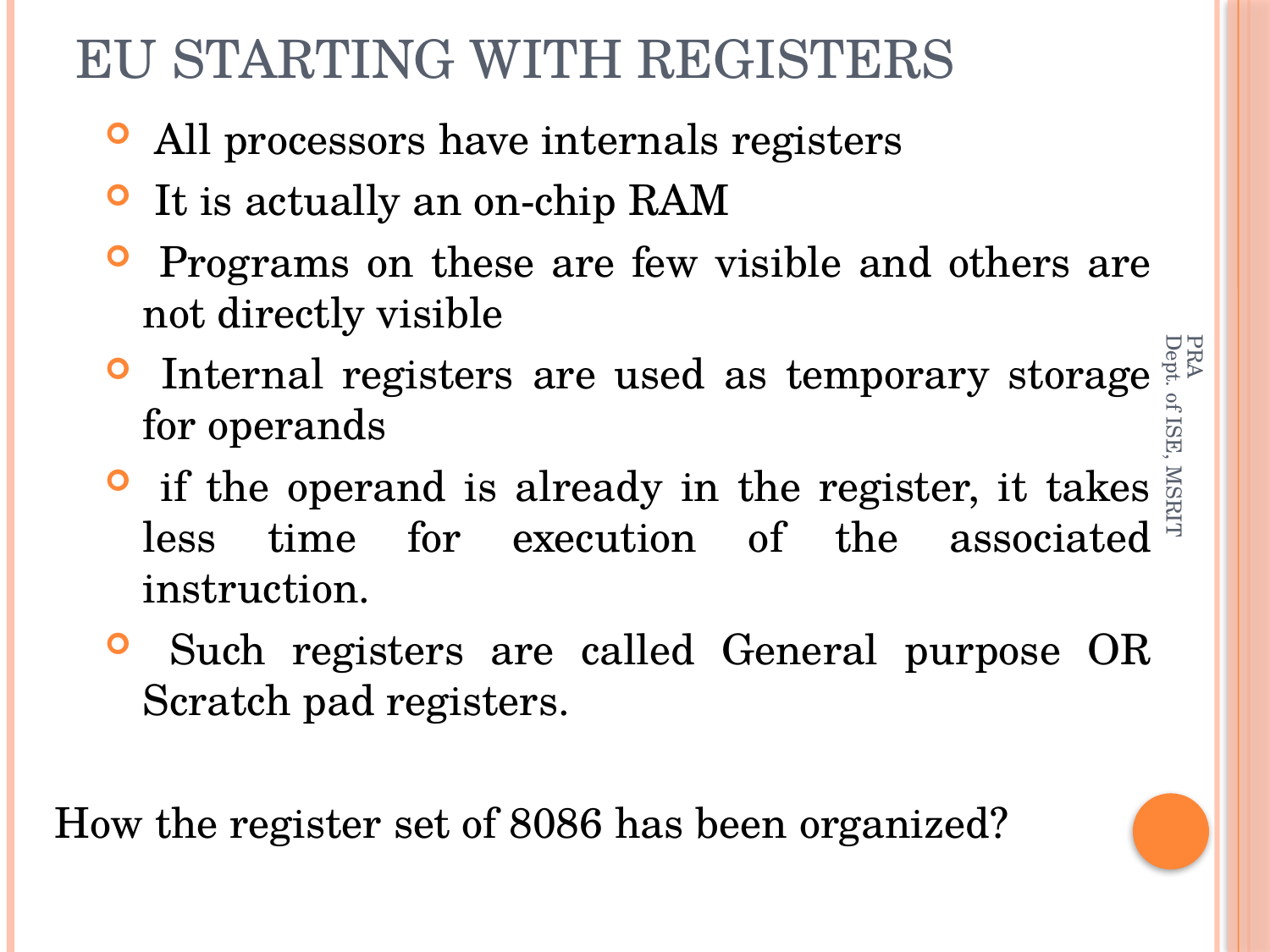

# EU starting with registers
 All processors have internals registers
 It is actually an on-chip RAM
 Programs on these are few visible and others are not directly visible
 Internal registers are used as temporary storage for operands
 if the operand is already in the register, it takes less time for execution of the associated instruction.
 Such registers are called General purpose OR Scratch pad registers.

How the register set of 8086 has been organized?
PRA                                                             Dept. of ISE, MSRIT